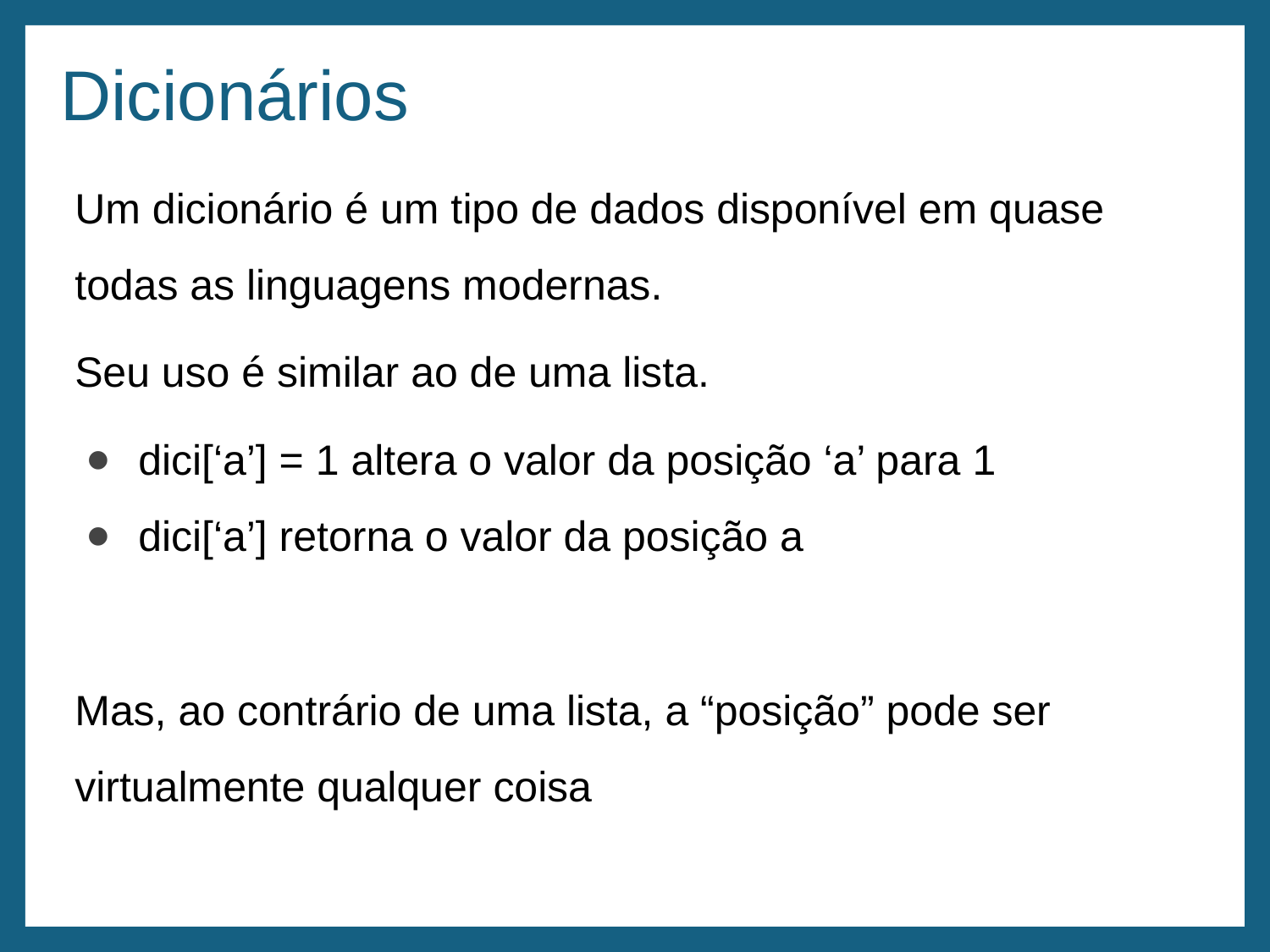

# Dicionários
Um dicionário é um tipo de dados disponível em quase todas as linguagens modernas.
Seu uso é similar ao de uma lista.
dici[‘a’] = 1 altera o valor da posição ‘a’ para 1
dici[‘a’] retorna o valor da posição a

Mas, ao contrário de uma lista, a “posição” pode ser virtualmente qualquer coisa